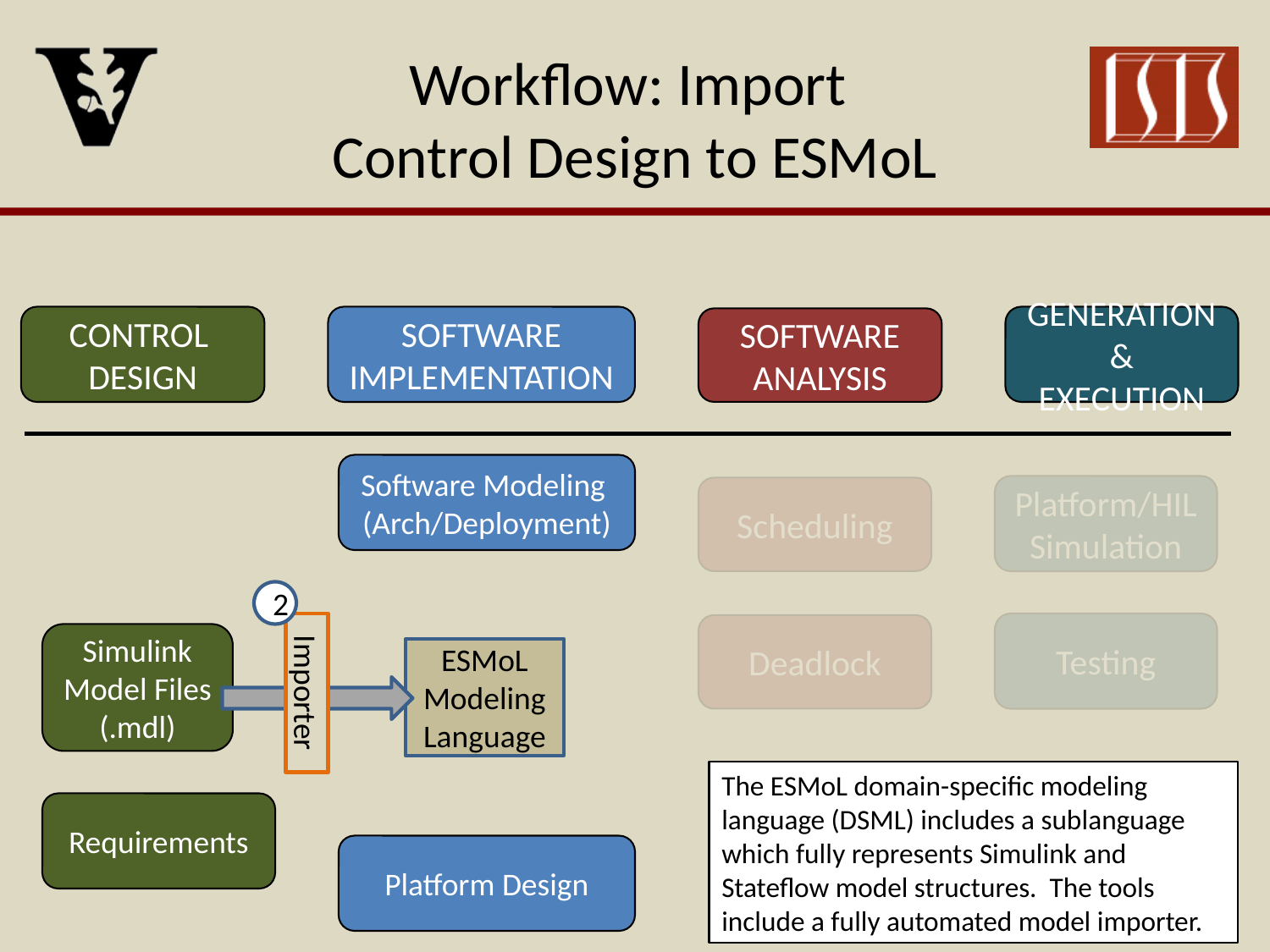

# Workflow: Import Control Design to ESMoL
CONTROL
DESIGN
SOFTWARE
IMPLEMENTATION
GENERATION
& EXECUTION
SOFTWARE
ANALYSIS
Software Modeling
(Arch/Deployment)

Platform/HIL
Simulation
Scheduling
2

Testing
Deadlock
Simulink
Model Files (.mdl)
ESMoL Modeling Language
Importer
The ESMoL domain-specific modeling language (DSML) includes a sublanguage which fully represents Simulink and Stateflow model structures.  The tools include a fully automated model importer.
Requirements
Platform Design